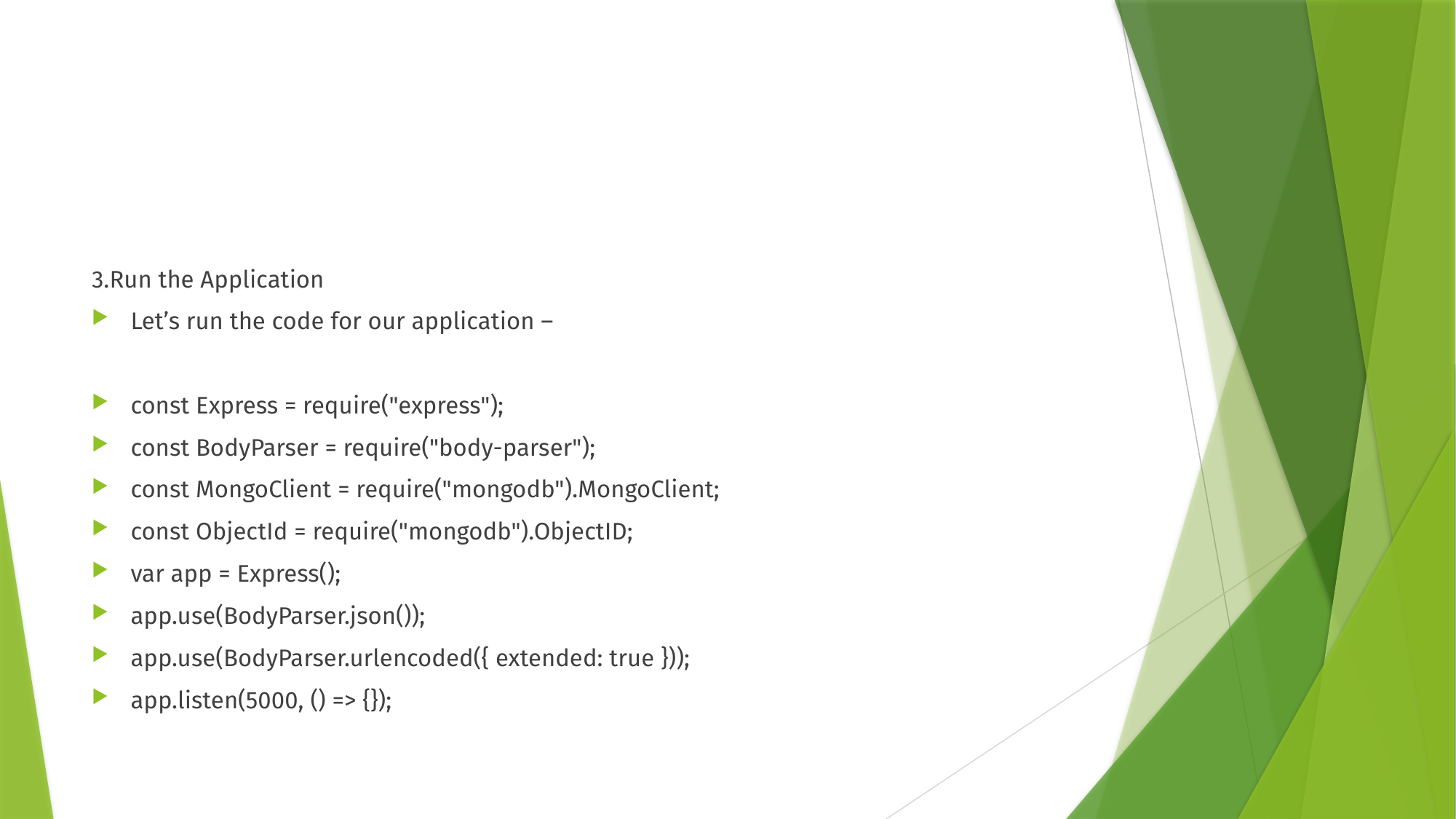

#
3.Run the Application
Let’s run the code for our application –

const Express = require("express");
const BodyParser = require("body-parser");
const MongoClient = require("mongodb").MongoClient;
const ObjectId = require("mongodb").ObjectID;
var app = Express();
app.use(BodyParser.json());
app.use(BodyParser.urlencoded({ extended: true }));
app.listen(5000, () => {});